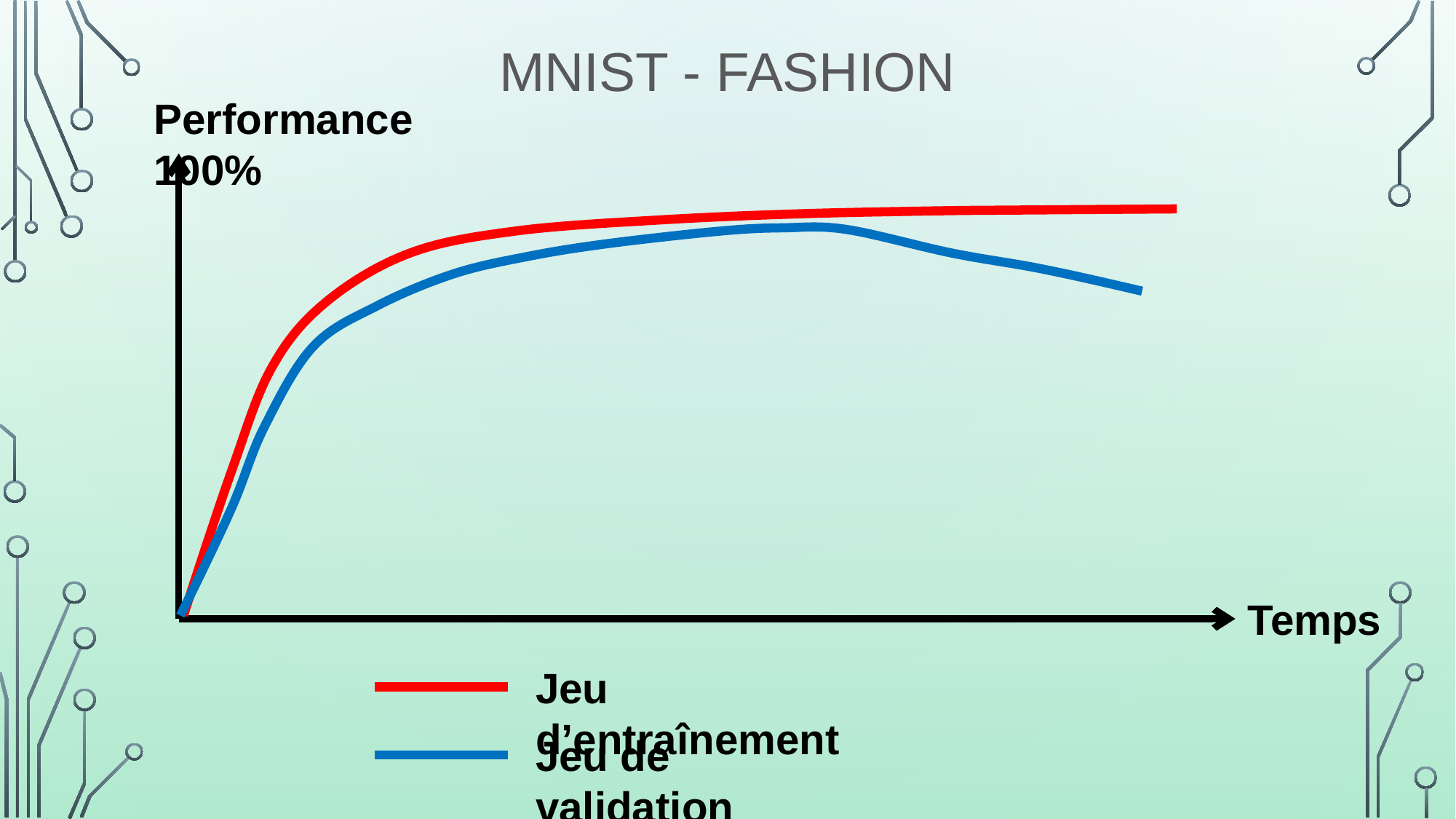

# MNIST - fashion
Performance 100%

Temps
Jeu d’entraînement
Jeu de validation